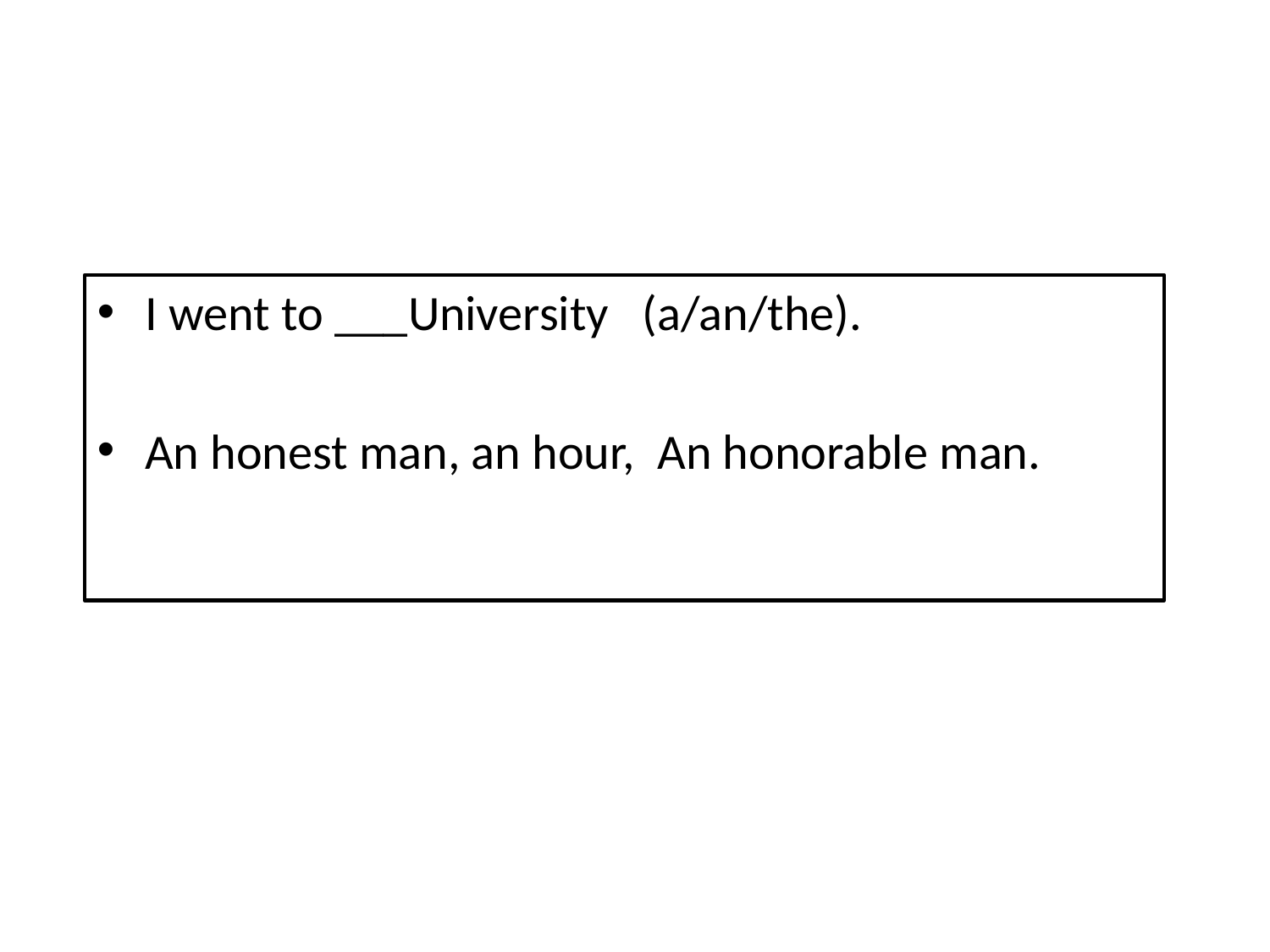

I went to ___University   (a/an/the).

An honest man, an hour,  An honorable man.